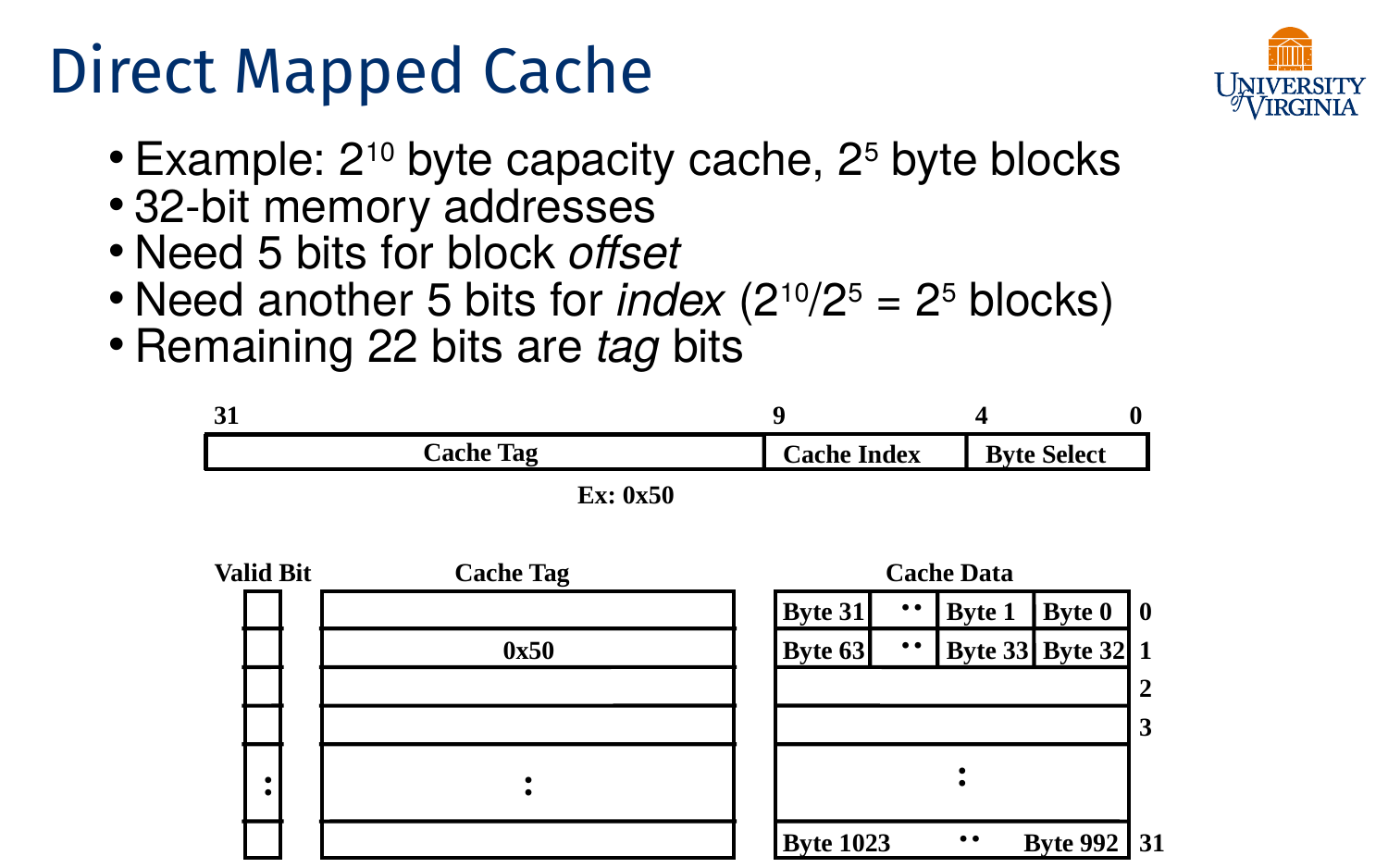

# Direct Mapped Cache
Example: 210 byte capacity cache, 25 byte blocks
32-bit memory addresses
Need 5 bits for block offset
Need another 5 bits for index (210/25 = 25 blocks)
Remaining 22 bits are tag bits
31
9
4
0
Cache Tag
Cache Index
Byte Select

Ex: 0x50
Valid Bit
 Cache Tag

0x50

:
:

 Cache Data
:
Byte 31
Byte 1
Byte 0
0

:
Byte 63
Byte 33
Byte 32
1

2

3

:

:
Byte 1023
Byte 992
31